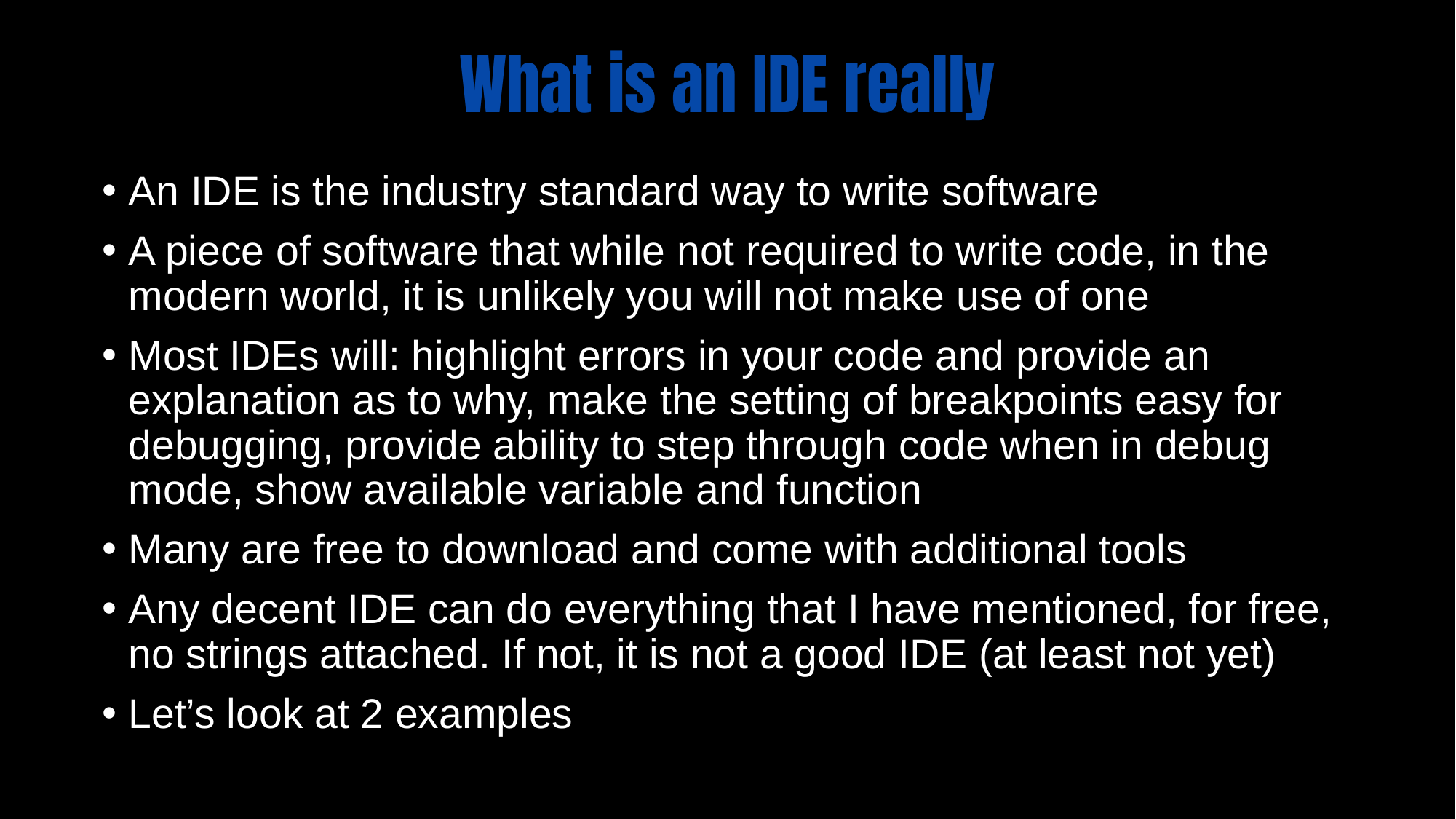

# What is an IDE really
An IDE is the industry standard way to write software
A piece of software that while not required to write code, in the modern world, it is unlikely you will not make use of one
Most IDEs will: highlight errors in your code and provide an explanation as to why, make the setting of breakpoints easy for debugging, provide ability to step through code when in debug mode, show available variable and function
Many are free to download and come with additional tools
Any decent IDE can do everything that I have mentioned, for free, no strings attached. If not, it is not a good IDE (at least not yet)
Let’s look at 2 examples